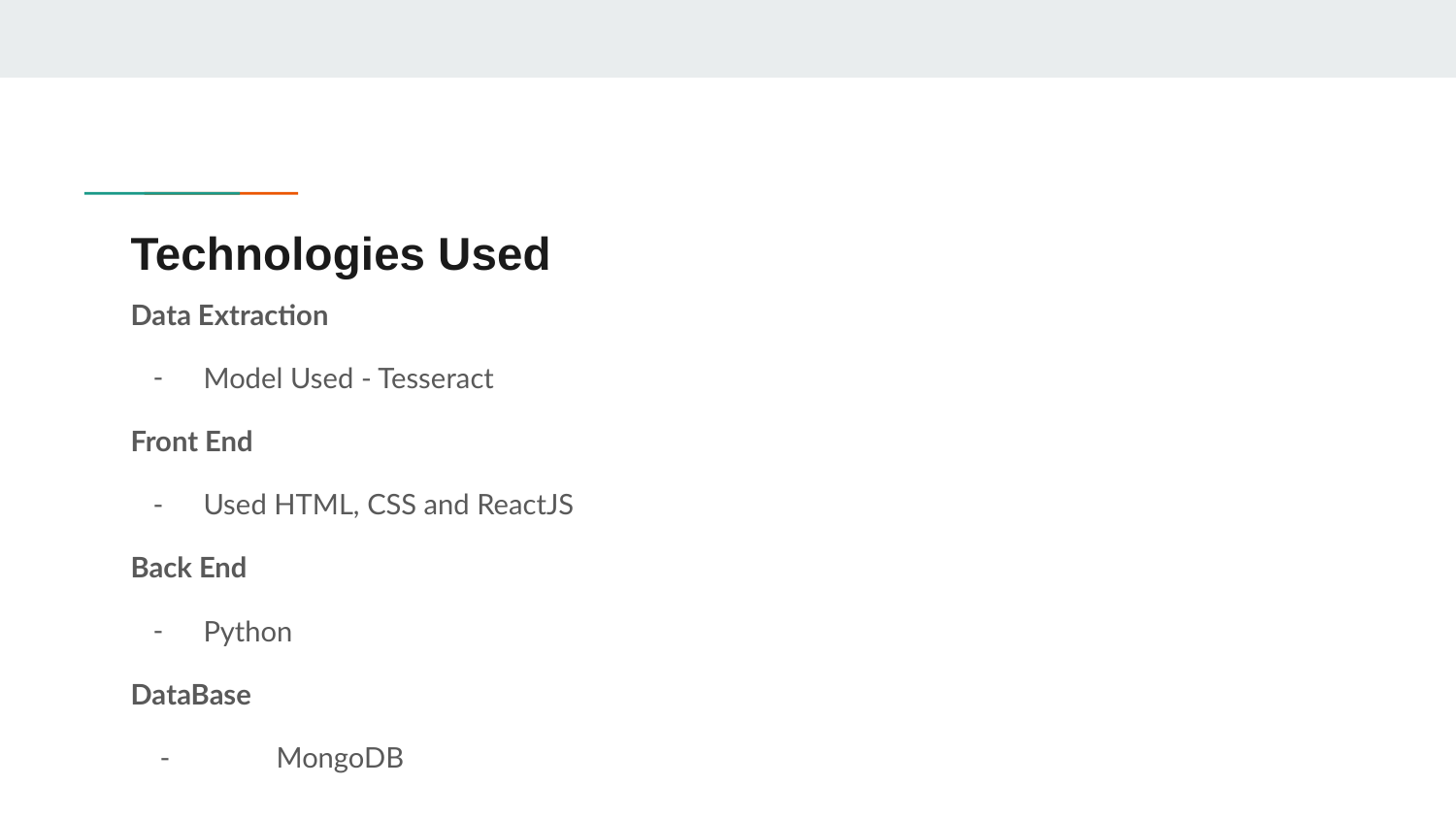

# Technologies Used
Data Extraction
Model Used - Tesseract
Front End
Used HTML, CSS and ReactJS
Back End
Python
DataBase
    -	MongoDB